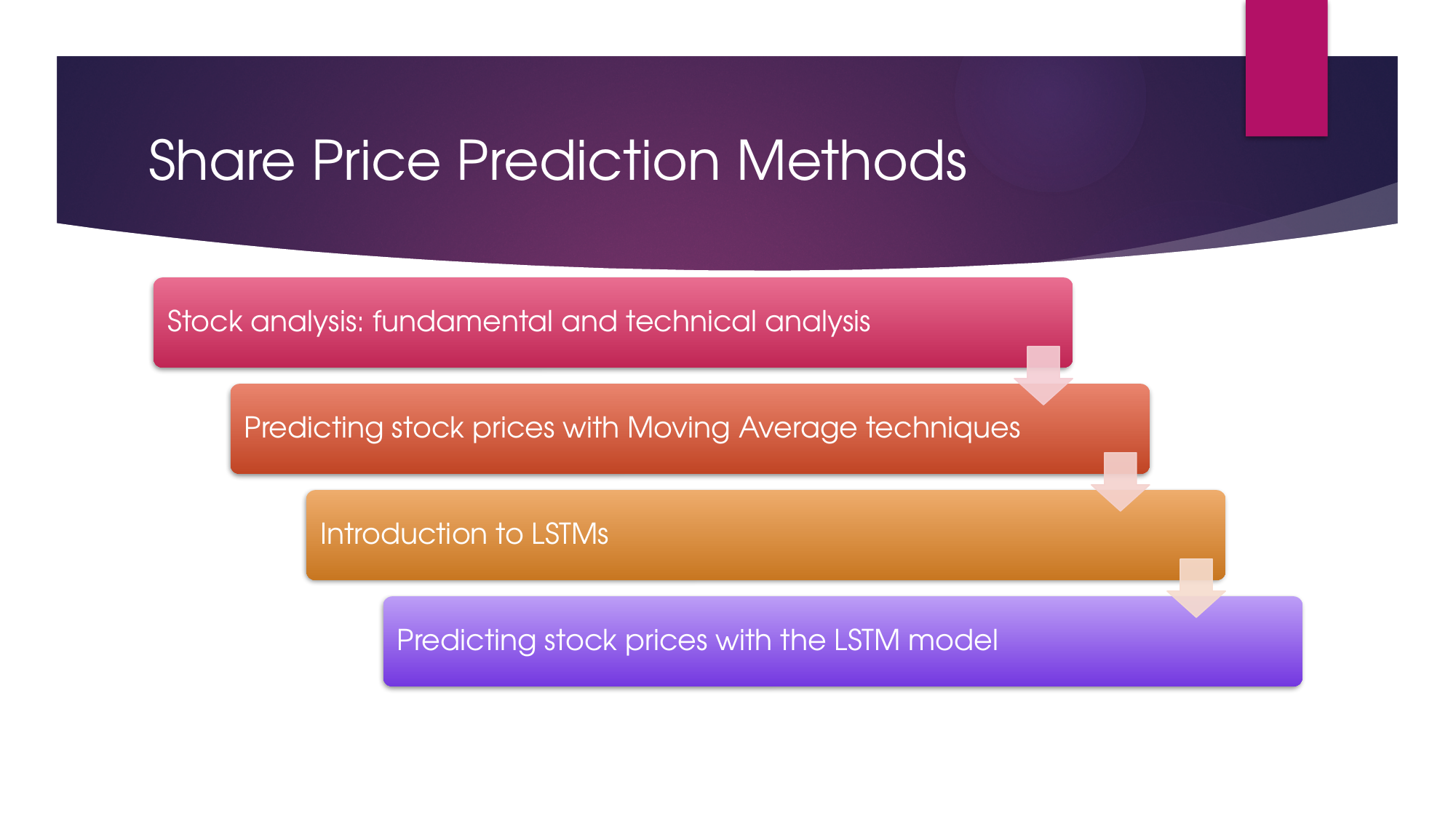

# Share Price Prediction Methods
Stock analysis: fundamental and technical analysis
Predicting stock prices with Moving Average techniques
Introduction to LSTMs
Predicting stock prices with the LSTM model